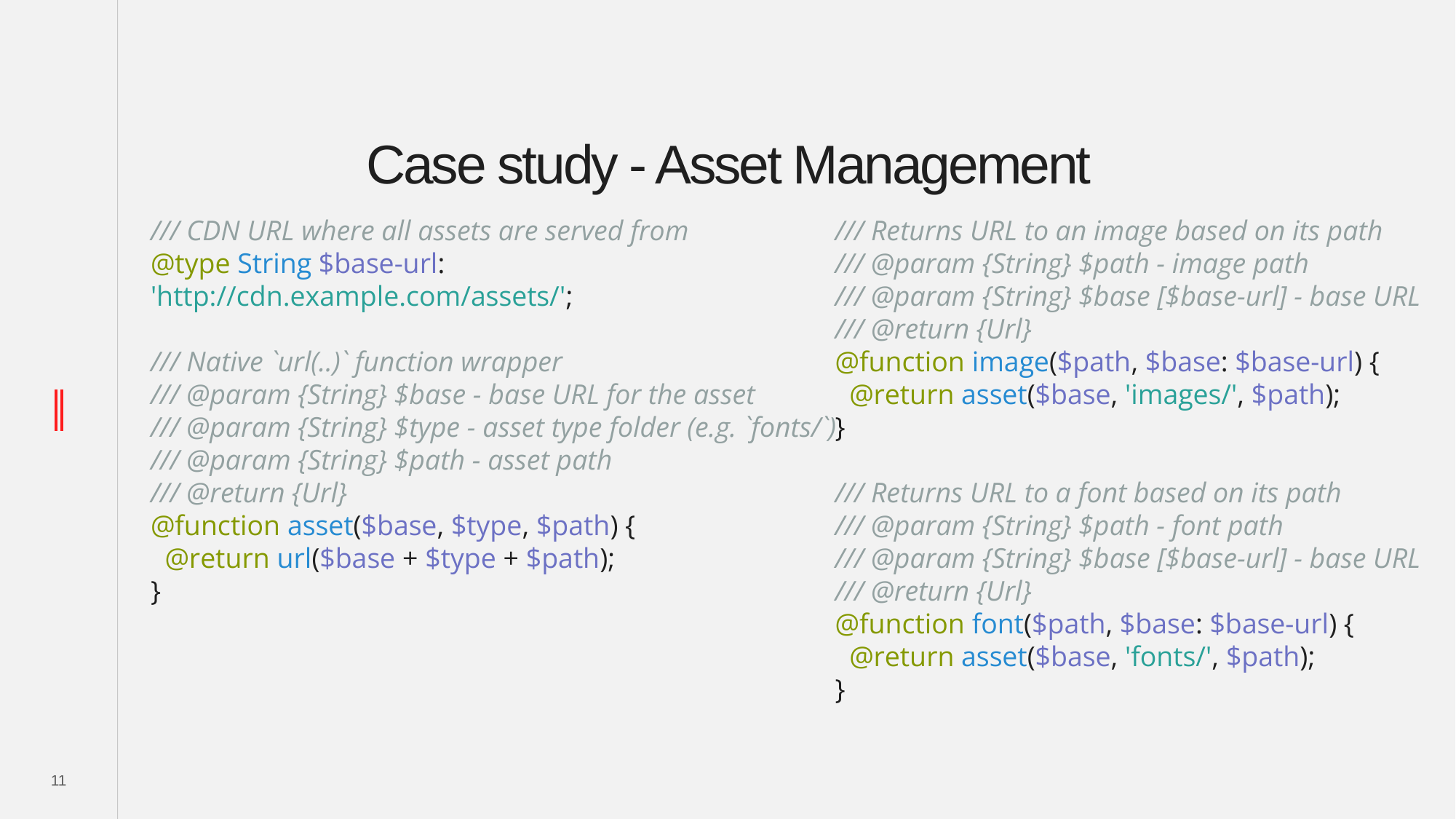

# Case study - Asset Management
/// CDN URL where all assets are served from
@type String $base-url: 'http://cdn.example.com/assets/';
/// Native `url(..)` function wrapper
/// @param {String} $base - base URL for the asset
/// @param {String} $type - asset type folder (e.g. `fonts/`)
/// @param {String} $path - asset path
/// @return {Url}
@function asset($base, $type, $path) {
  @return url($base + $type + $path);
}
/// Returns URL to an image based on its path
/// @param {String} $path - image path
/// @param {String} $base [$base-url] - base URL
/// @return {Url}
@function image($path, $base: $base-url) {
  @return asset($base, 'images/', $path);
}
/// Returns URL to a font based on its path
/// @param {String} $path - font path
/// @param {String} $base [$base-url] - base URL
/// @return {Url}
@function font($path, $base: $base-url) {
  @return asset($base, 'fonts/', $path);
}
11